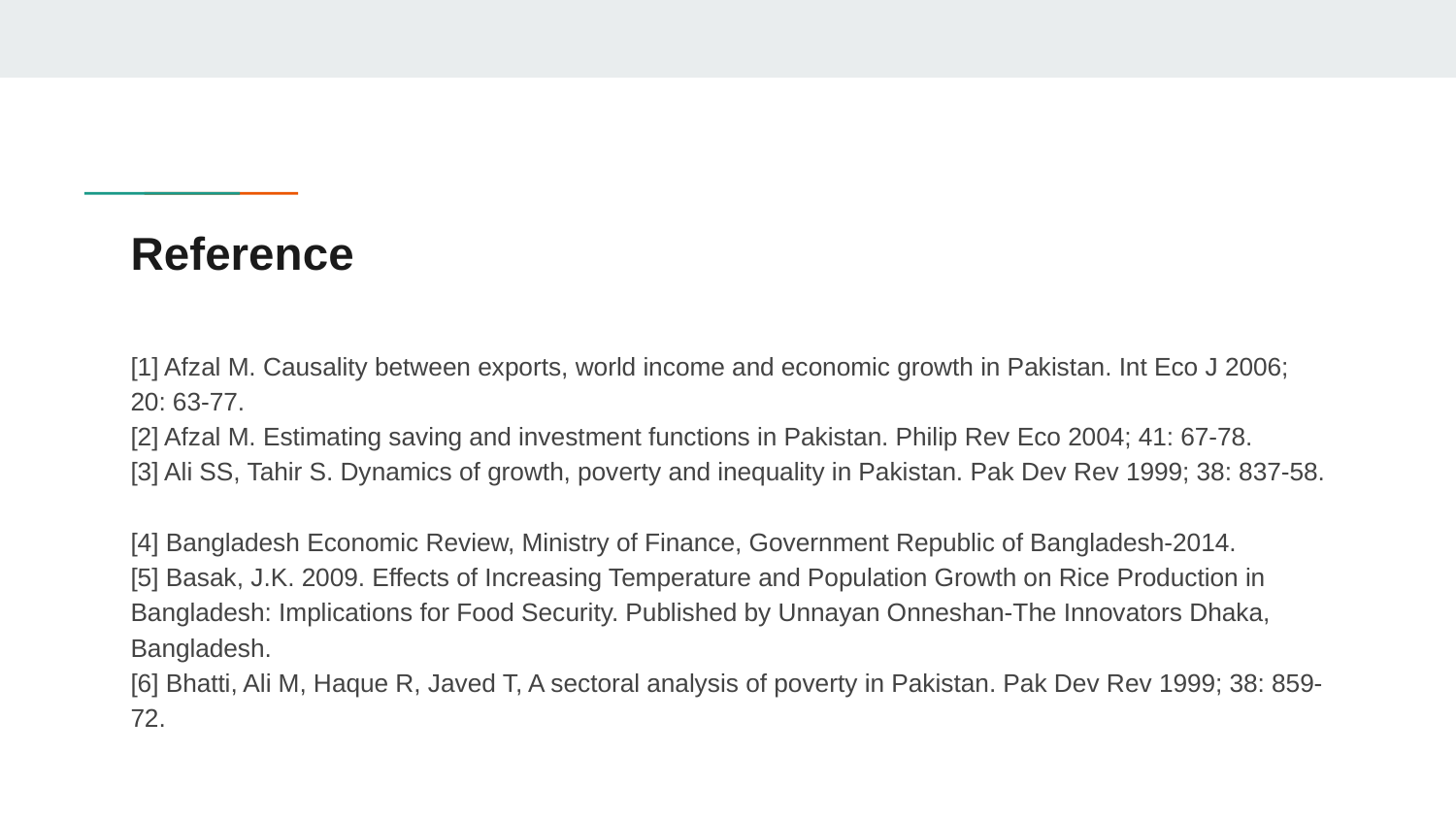

# Reference
[1] Afzal M. Causality between exports, world income and economic growth in Pakistan. Int Eco J 2006; 20: 63-77.
[2] Afzal M. Estimating saving and investment functions in Pakistan. Philip Rev Eco 2004; 41: 67-78.
[3] Ali SS, Tahir S. Dynamics of growth, poverty and inequality in Pakistan. Pak Dev Rev 1999; 38: 837-58.
[4] Bangladesh Economic Review, Ministry of Finance, Government Republic of Bangladesh-2014.
[5] Basak, J.K. 2009. Effects of Increasing Temperature and Population Growth on Rice Production in Bangladesh: Implications for Food Security. Published by Unnayan Onneshan-The Innovators Dhaka, Bangladesh.
[6] Bhatti, Ali M, Haque R, Javed T, A sectoral analysis of poverty in Pakistan. Pak Dev Rev 1999; 38: 859-72.